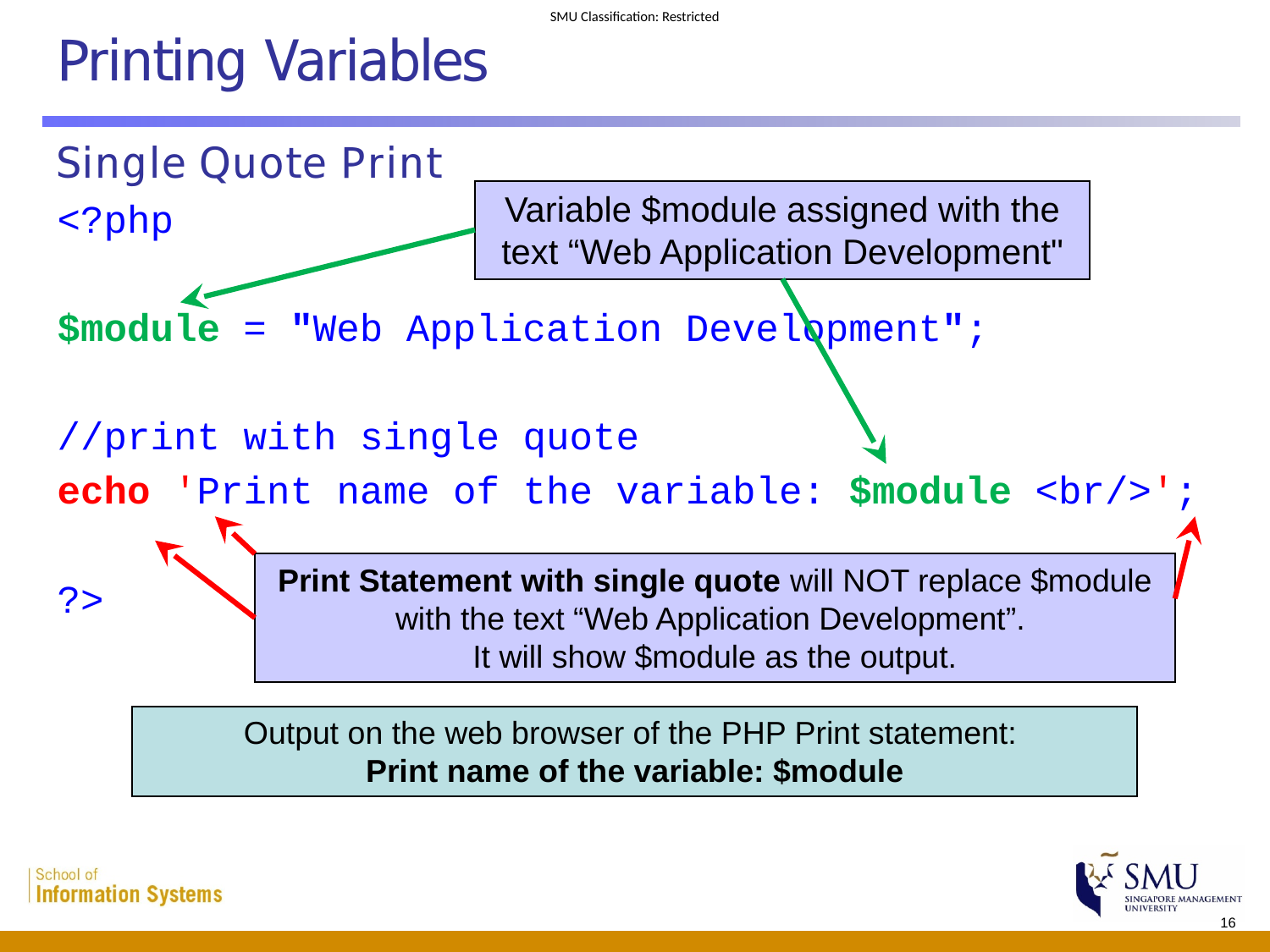

# Printing Variables
Single Quote Print
<?php

$module = "Web Application Development";

//print with single quote
echo 'Print name of the variable: $module <br/>';

?>
Variable $module assigned with the text “Web Application Development"
Print Statement with single quote will NOT replace $module with the text “Web Application Development”.
It will show $module as the output.
Output on the web browser of the PHP Print statement:
Print name of the variable: $module
16